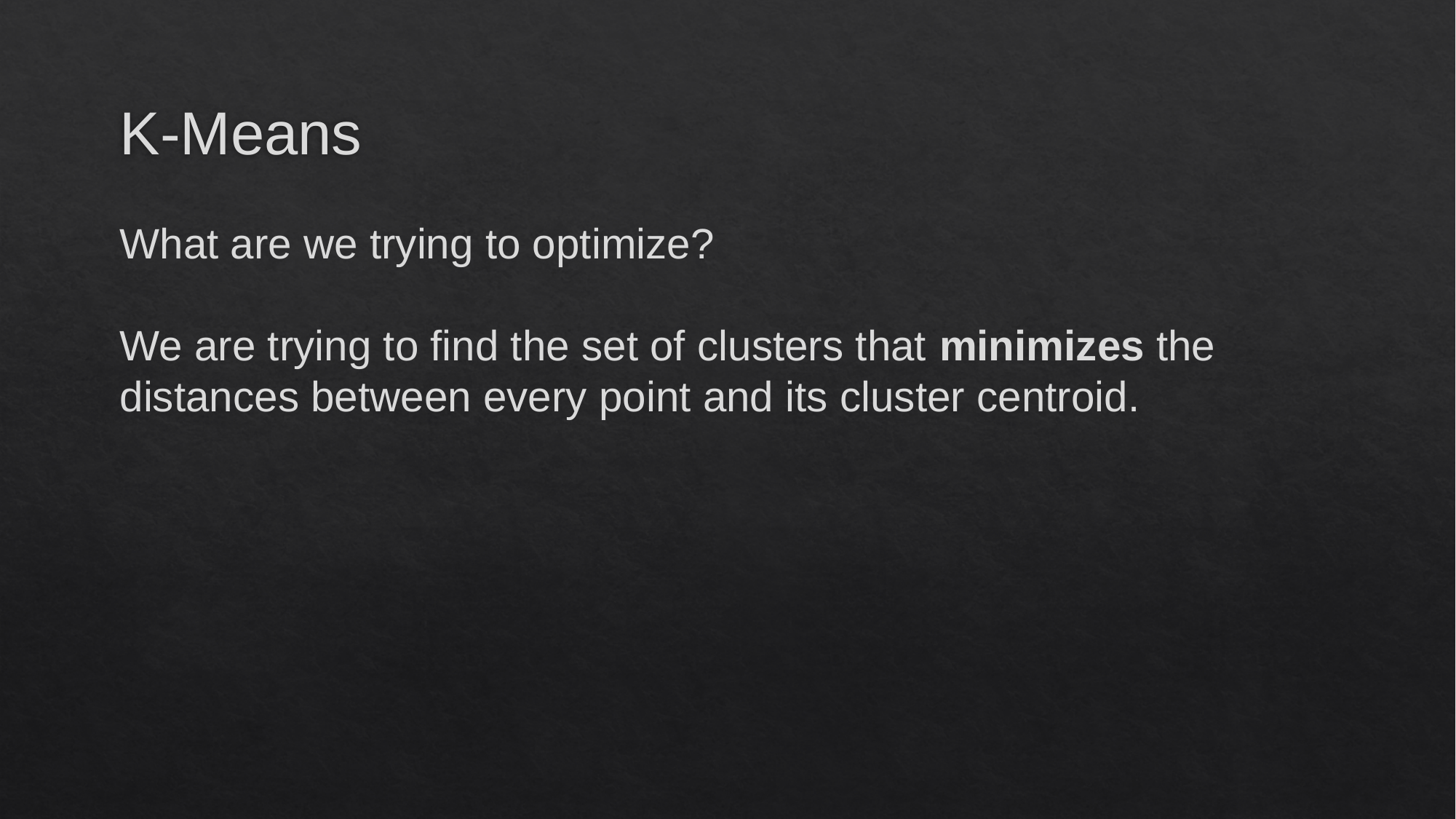

# K-Means
What are we trying to optimize?

We are trying to find the set of clusters that minimizes the distances between every point and its cluster centroid.